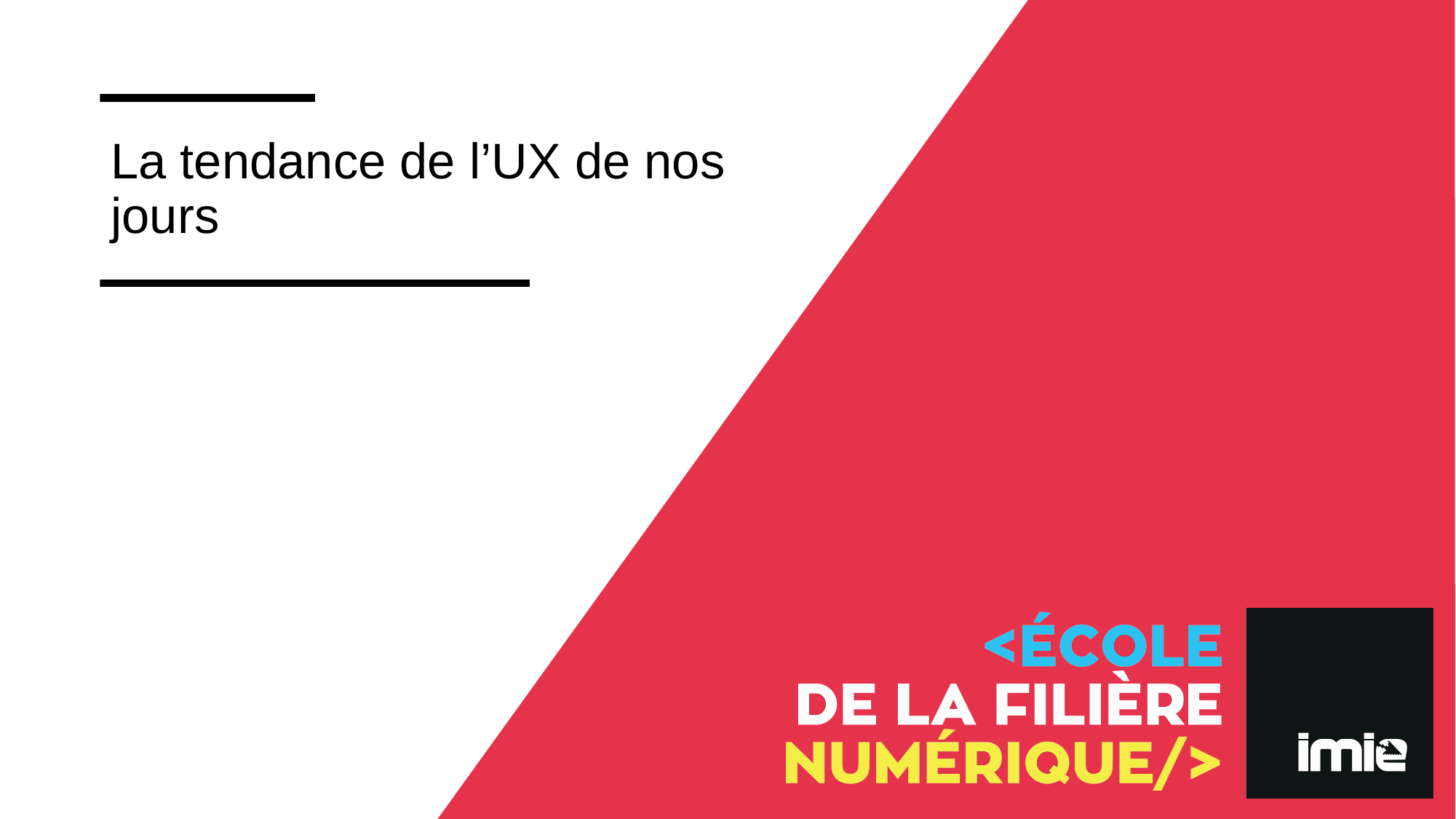

# La tendance de l’UX de nos jours